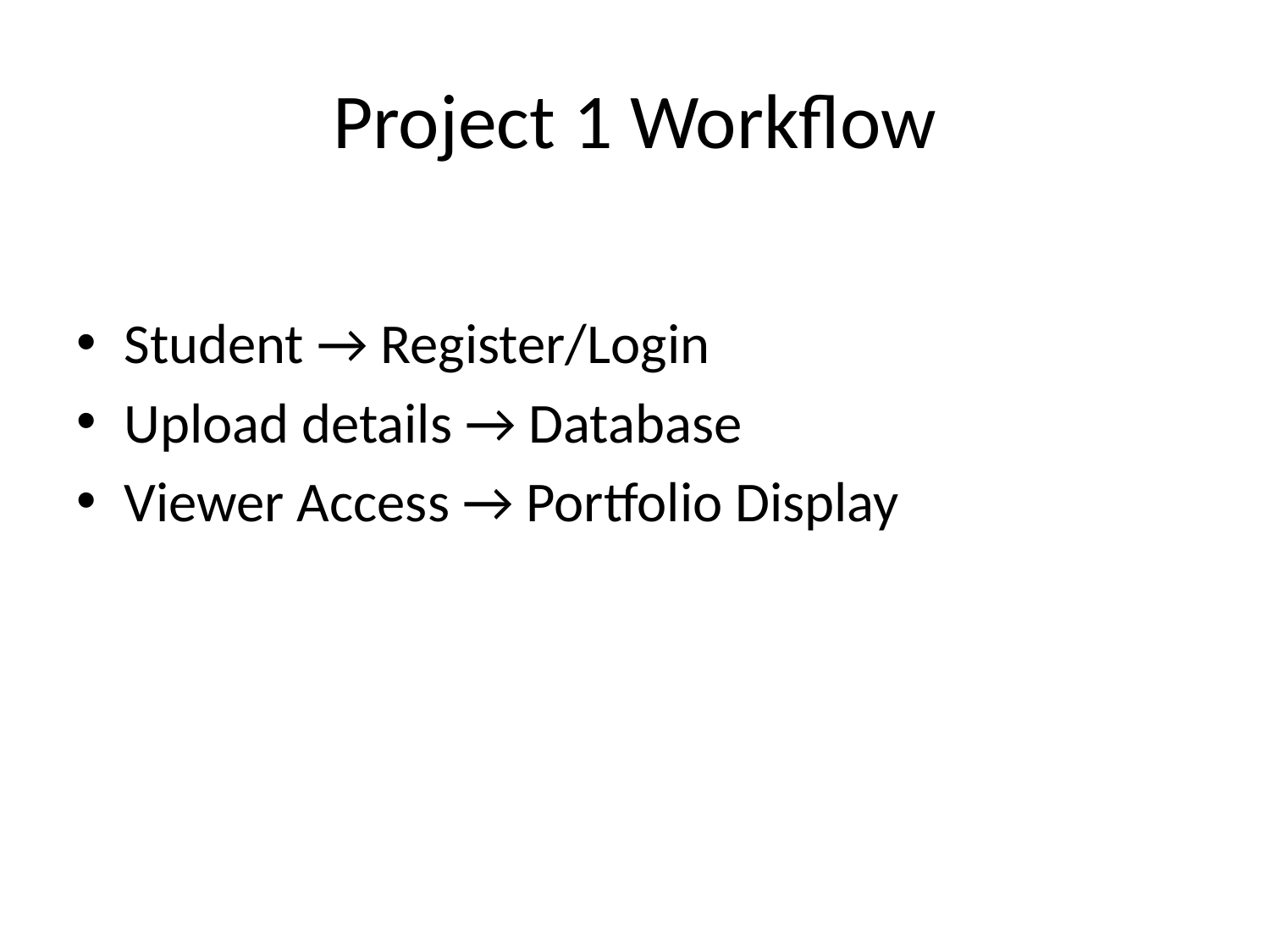

# Project 1 Workflow

Student → Register/Login
Upload details → Database
Viewer Access → Portfolio Display